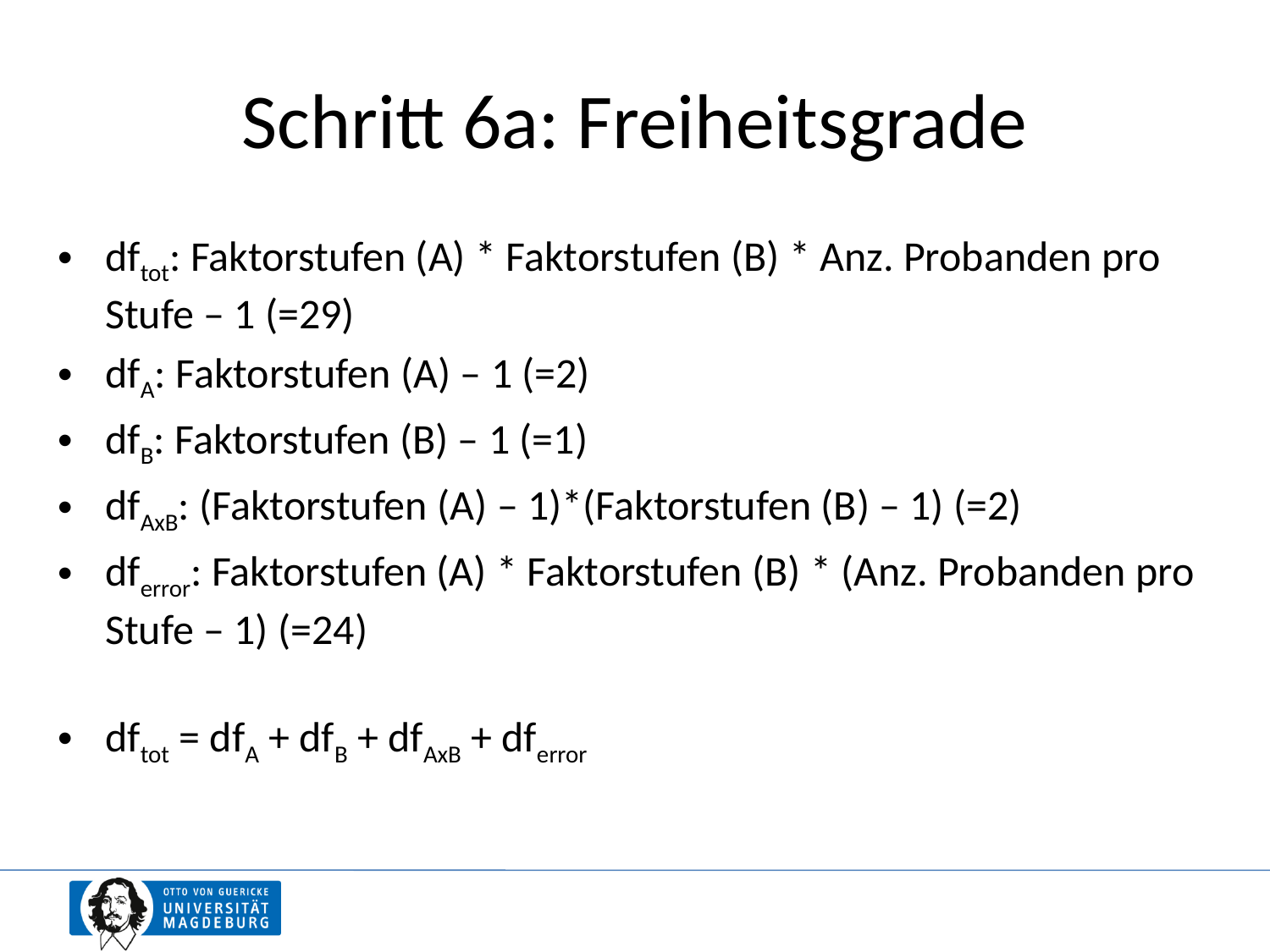

# Schritt 6a: Freiheitsgrade
dftot: Faktorstufen (A) * Faktorstufen (B) * Anz. Probanden pro Stufe – 1 (=29)
dfA: Faktorstufen (A) – 1 (=2)
dfB: Faktorstufen (B) – 1 (=1)
dfAxB: (Faktorstufen (A) – 1)*(Faktorstufen (B) – 1) (=2)
dferror: Faktorstufen (A) * Faktorstufen (B) * (Anz. Probanden pro Stufe – 1) (=24)

dftot = dfA + dfB + dfAxB + dferror